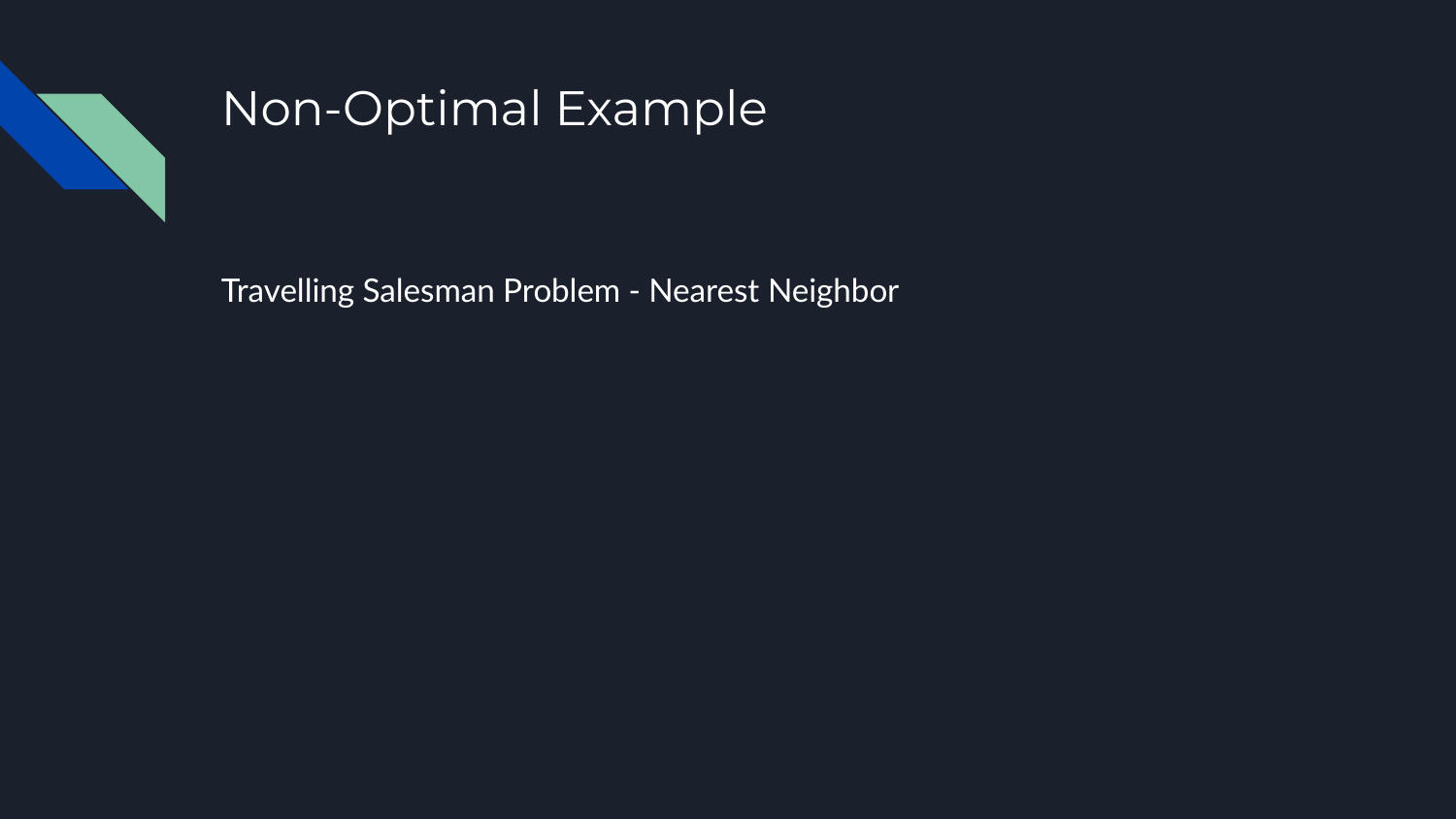

# Non-Optimal Example
Travelling Salesman Problem - Nearest Neighbor